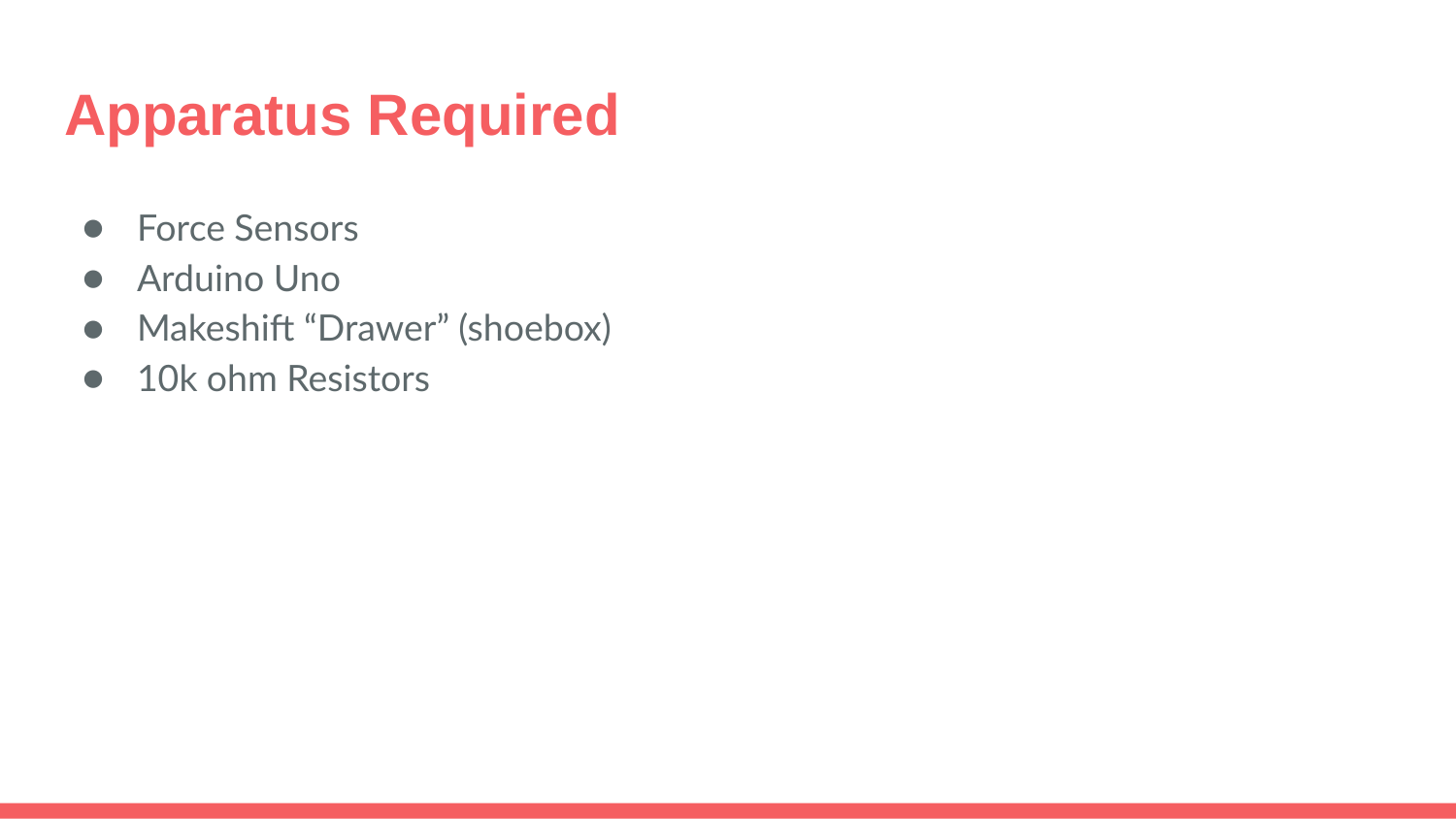

# Apparatus Required
Force Sensors
Arduino Uno
Makeshift “Drawer” (shoebox)
10k ohm Resistors